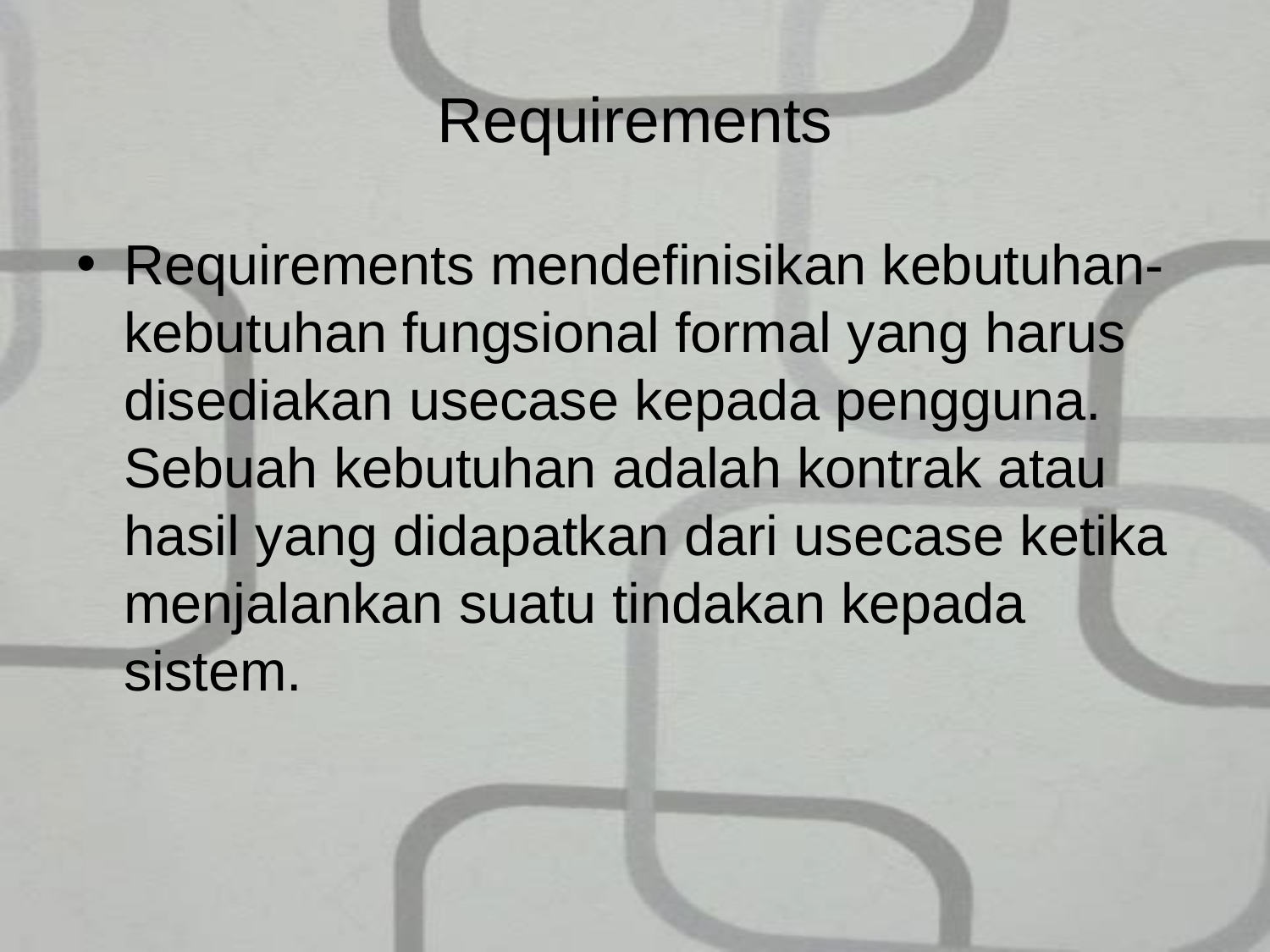

# Requirements
Requirements mendefinisikan kebutuhan-kebutuhan fungsional formal yang harus disediakan usecase kepada pengguna. Sebuah kebutuhan adalah kontrak atau hasil yang didapatkan dari usecase ketika menjalankan suatu tindakan kepada sistem.